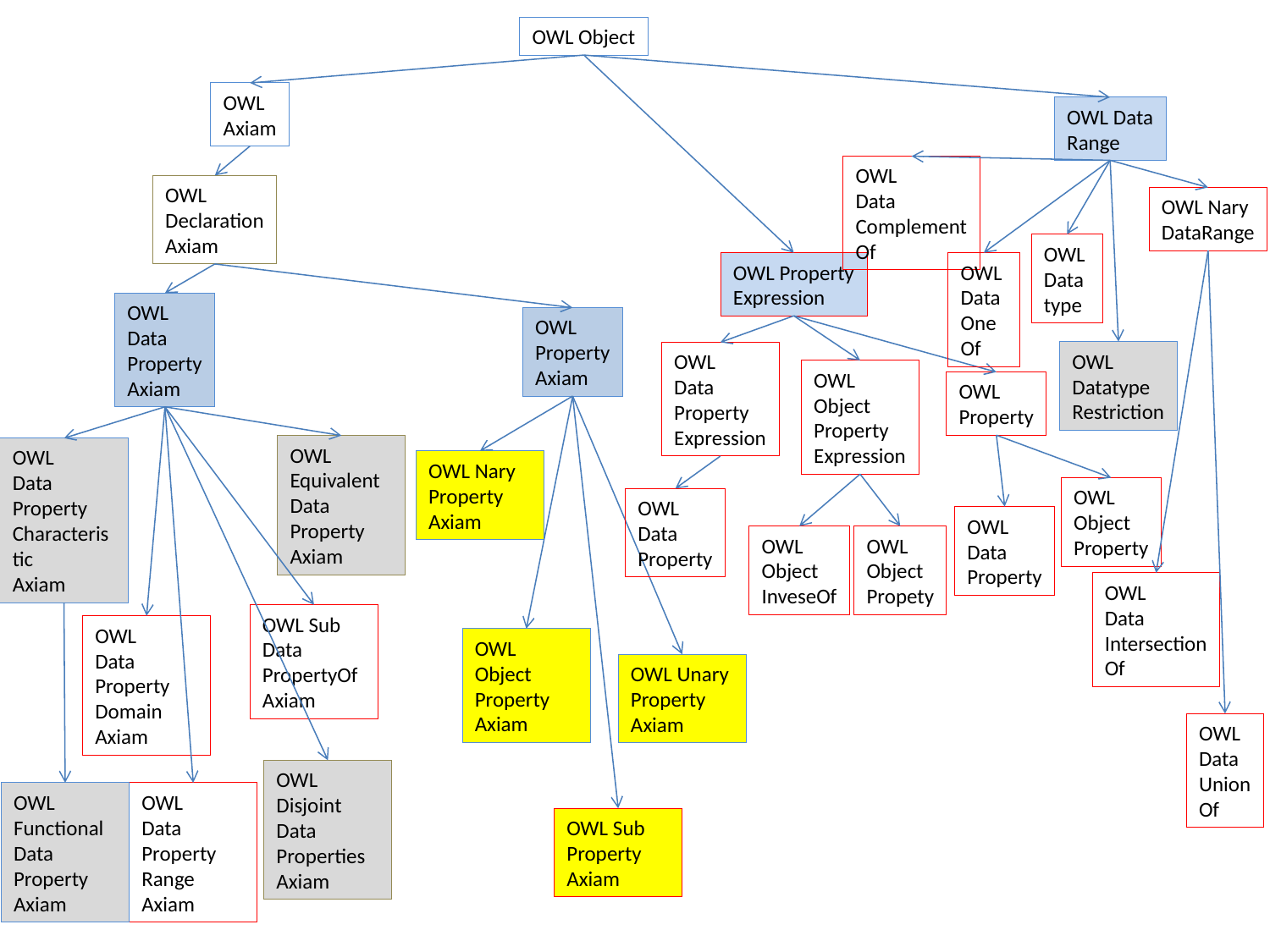

OWL Object
OWL
Axiam
OWL Data
Range
OWL
Data
Complement
Of
OWL
Declaration
Axiam
OWL Nary
DataRange
OWL
Data
type
OWL Property
Expression
OWL
Data
One
Of
OWL
Data
Property
Axiam
OWL
Property
Axiam
OWL
Datatype
Restriction
OWL
Data
Property
Expression
OWL
Object
Property
Expression
OWL
Property
OWL
Equivalent
Data
Property
Axiam
OWL
Data
Property
Characteristic
Axiam
OWL Nary
Property
Axiam
OWL
Object
Property
OWL
Data
Property
OWL
Data
Property
OWL
Object
InveseOf
OWL
Object
Propety
OWL
Data
Intersection
Of
OWL Sub
Data
PropertyOf
Axiam
OWL
Data
Property
Domain
Axiam
OWL Object
Property
Axiam
OWL Unary
Property
Axiam
OWL
Data
Union
Of
OWL
Disjoint
Data
Properties
Axiam
OWL
Functional
Data
Property
Axiam
OWL
Data
Property
Range
Axiam
OWL Sub
Property
Axiam